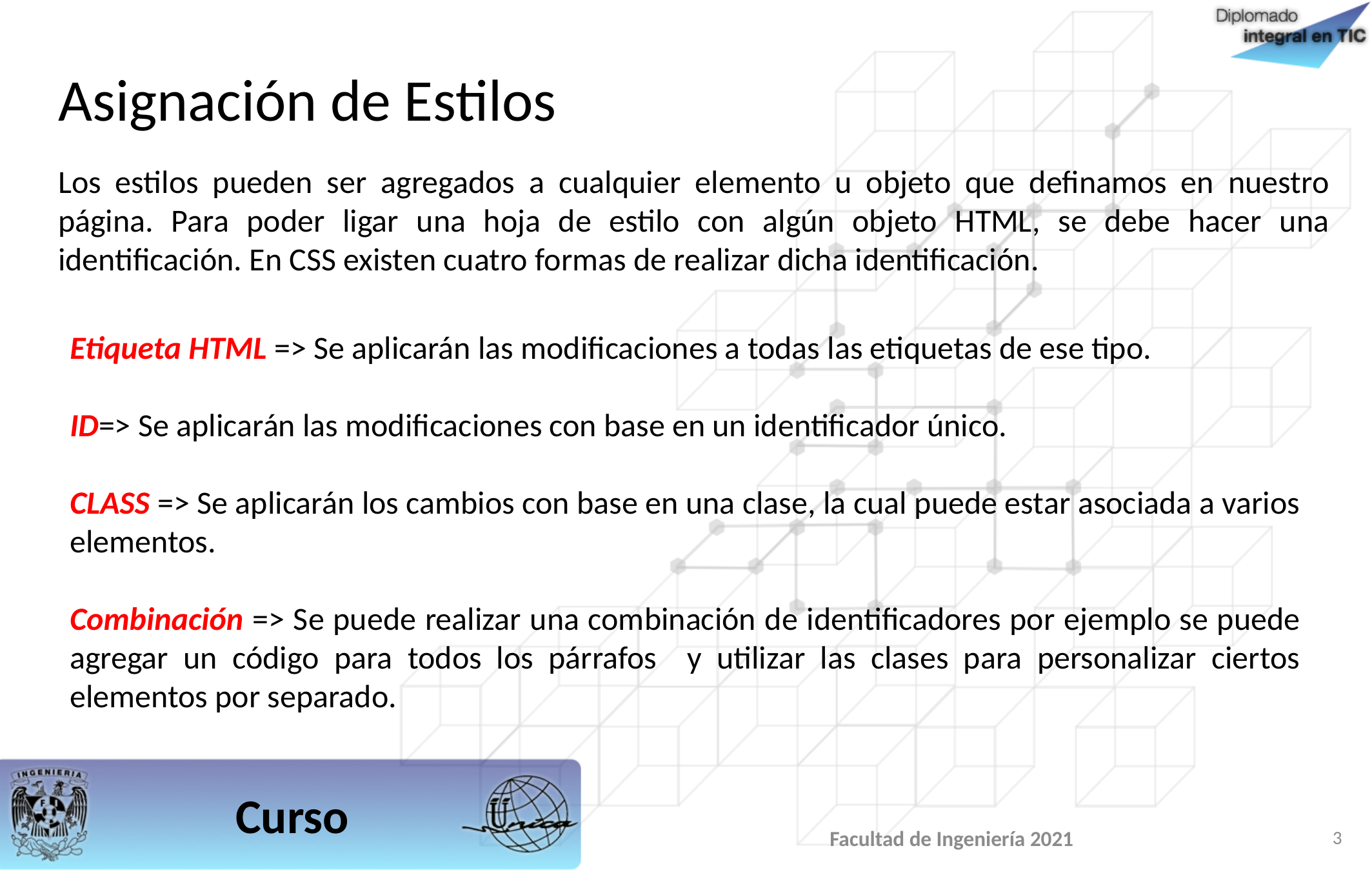

# Asignación de Estilos
Los estilos pueden ser agregados a cualquier elemento u objeto que definamos en nuestro página. Para poder ligar una hoja de estilo con algún objeto HTML, se debe hacer una identificación. En CSS existen cuatro formas de realizar dicha identificación.

Etiqueta HTML => Se aplicarán las modificaciones a todas las etiquetas de ese tipo.

ID=> Se aplicarán las modificaciones con base en un identificador único.

CLASS => Se aplicarán los cambios con base en una clase, la cual puede estar asociada a varios elementos.

Combinación => Se puede realizar una combinación de identificadores por ejemplo se puede agregar un código para todos los párrafos  y utilizar las clases para personalizar ciertos elementos por separado.

Facultad de Ingeniería 2021
3